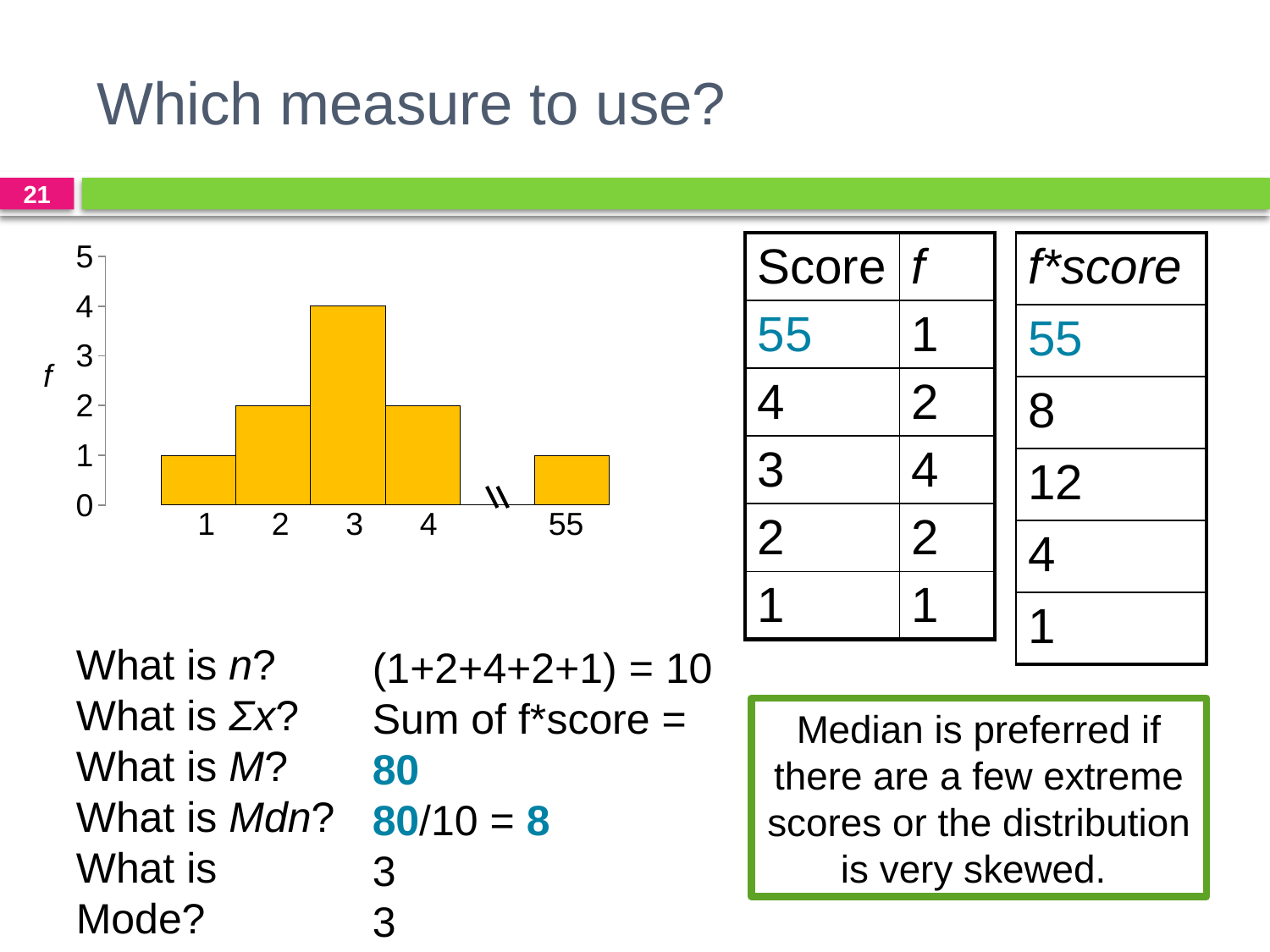

# Which measure to use?
21

### Chart

| Category | 1 | 2 | 3 | 4 | 5 | 55 |
|---|---|---|---|---|---|---|
| Category 1 | 1.0 | 2.0 | 4.0 | 2.0 | 0.0 | 1.0 |
f
1
2
3
4
55
| Score | f |
| --- | --- |
| 55 | 1 |
| 4 | 2 |
| 3 | 4 |
| 2 | 2 |
| 1 | 1 |
| f\*score |
| --- |
| 55 |
| 8 |
| 12 |
| 4 |
| 1 |
What is n?
What is Σx?
What is M?
What is Mdn?
What is Mode?
(1+2+4+2+1) = 10
Sum of f*score = 80
80/10 = 8
3
3
Median is preferred if there are a few extreme scores or the distribution is very skewed.